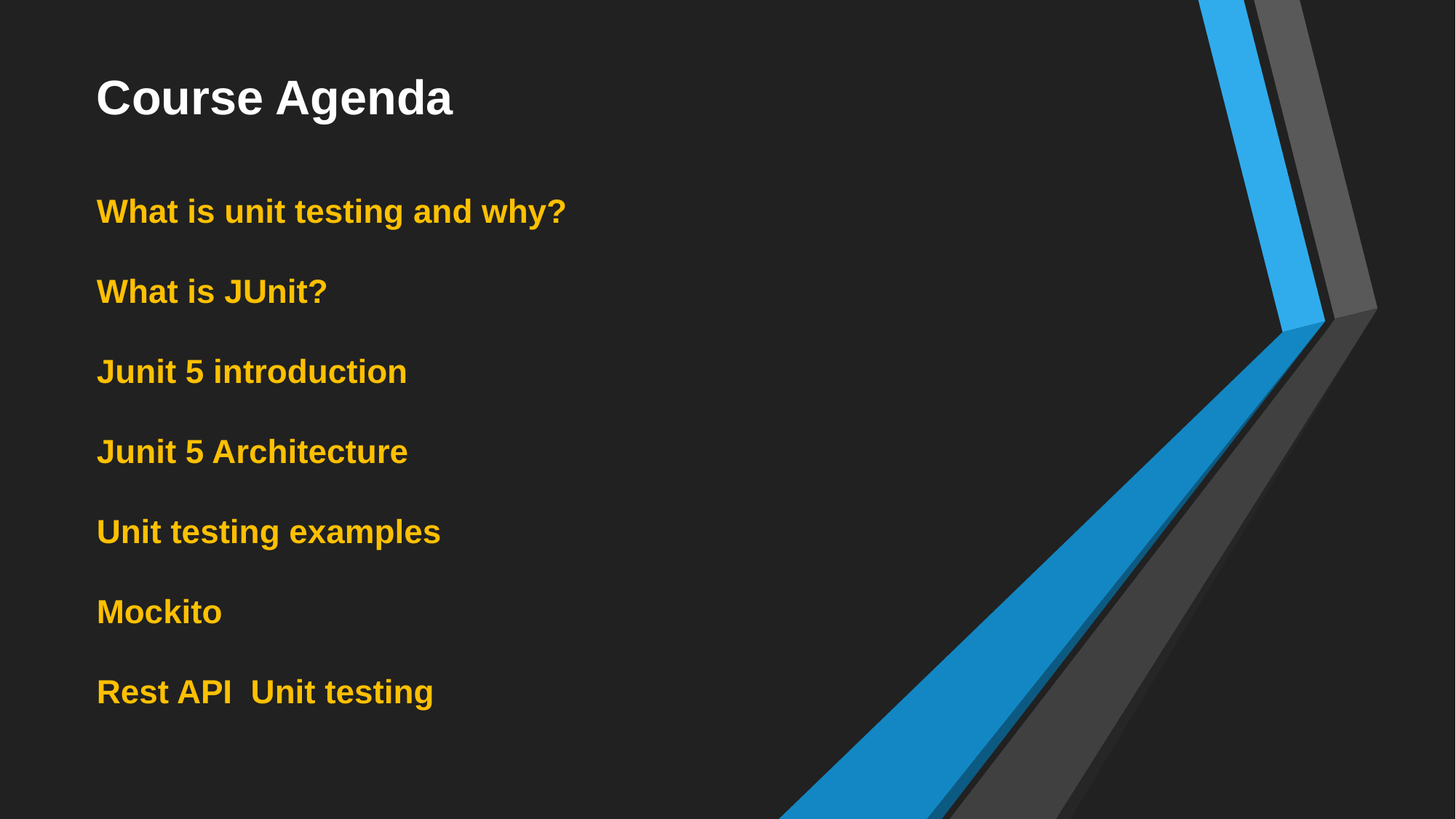

Course Agenda

What is unit testing and why?

What is JUnit?

Junit 5 introduction

Junit 5 Architecture

Unit testing examples

Mockito

Rest API  Unit testing